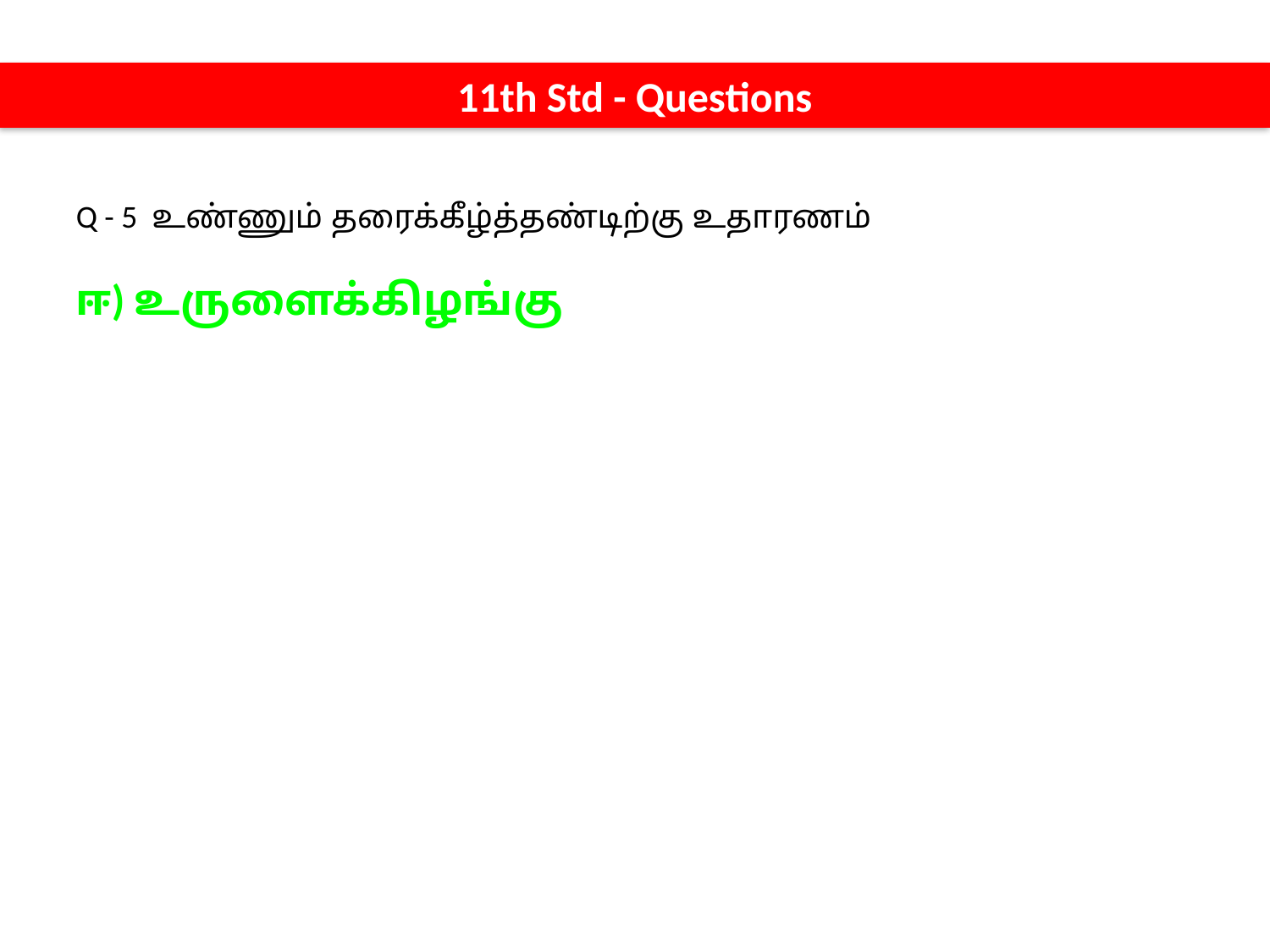

11th Std - Questions
Q - 5  உண்ணும் தரைக்கீழ்த்தண்டிற்கு உதாரணம்

ஈ) உருளைக்கிழங்கு